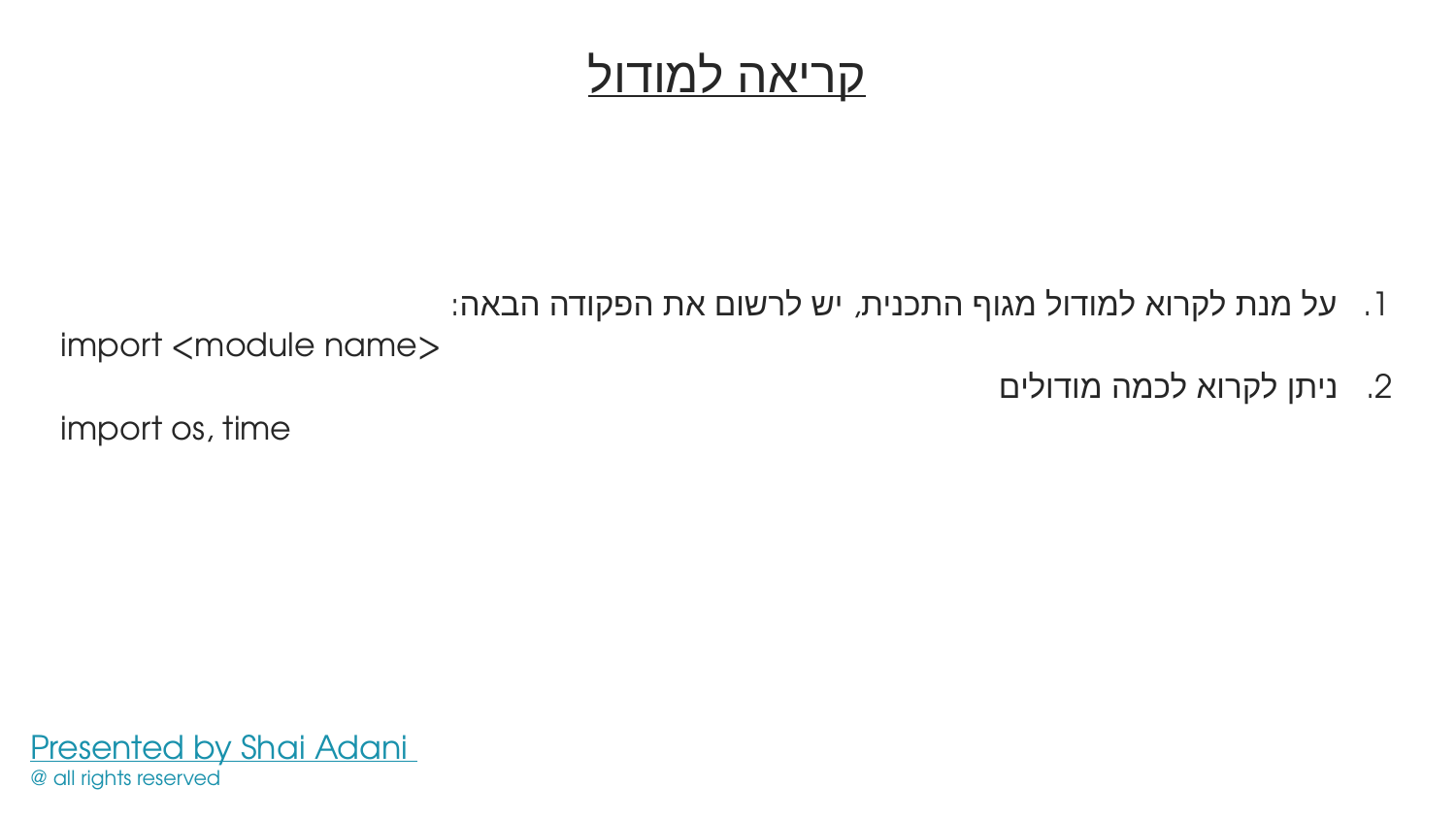

# קריאה למודול

על מנת לקרוא למודול מגוף התכנית, יש לרשום את הפקודה הבאה:
<import <module name
ניתן לקרוא לכמה מודולים
import os, time
Presented by Shai Adani
@ all rights reserved